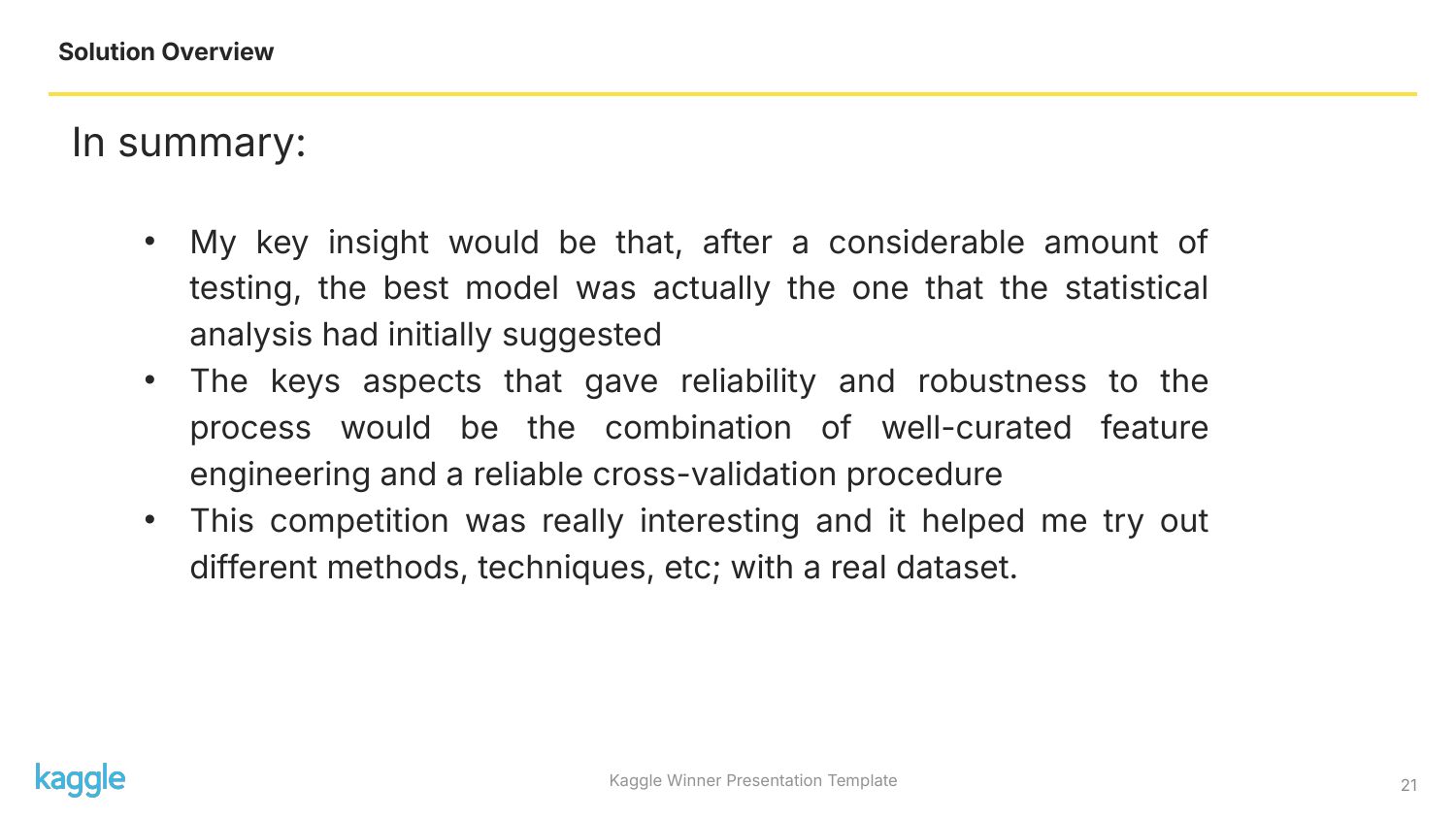

Solution Overview

In summary:
My key insight would be that, after a considerable amount of testing, the best model was actually the one that the statistical analysis had initially suggested
The keys aspects that gave reliability and robustness to the process would be the combination of well-curated feature engineering and a reliable cross-validation procedure
This competition was really interesting and it helped me try out different methods, techniques, etc; with a real dataset.
21